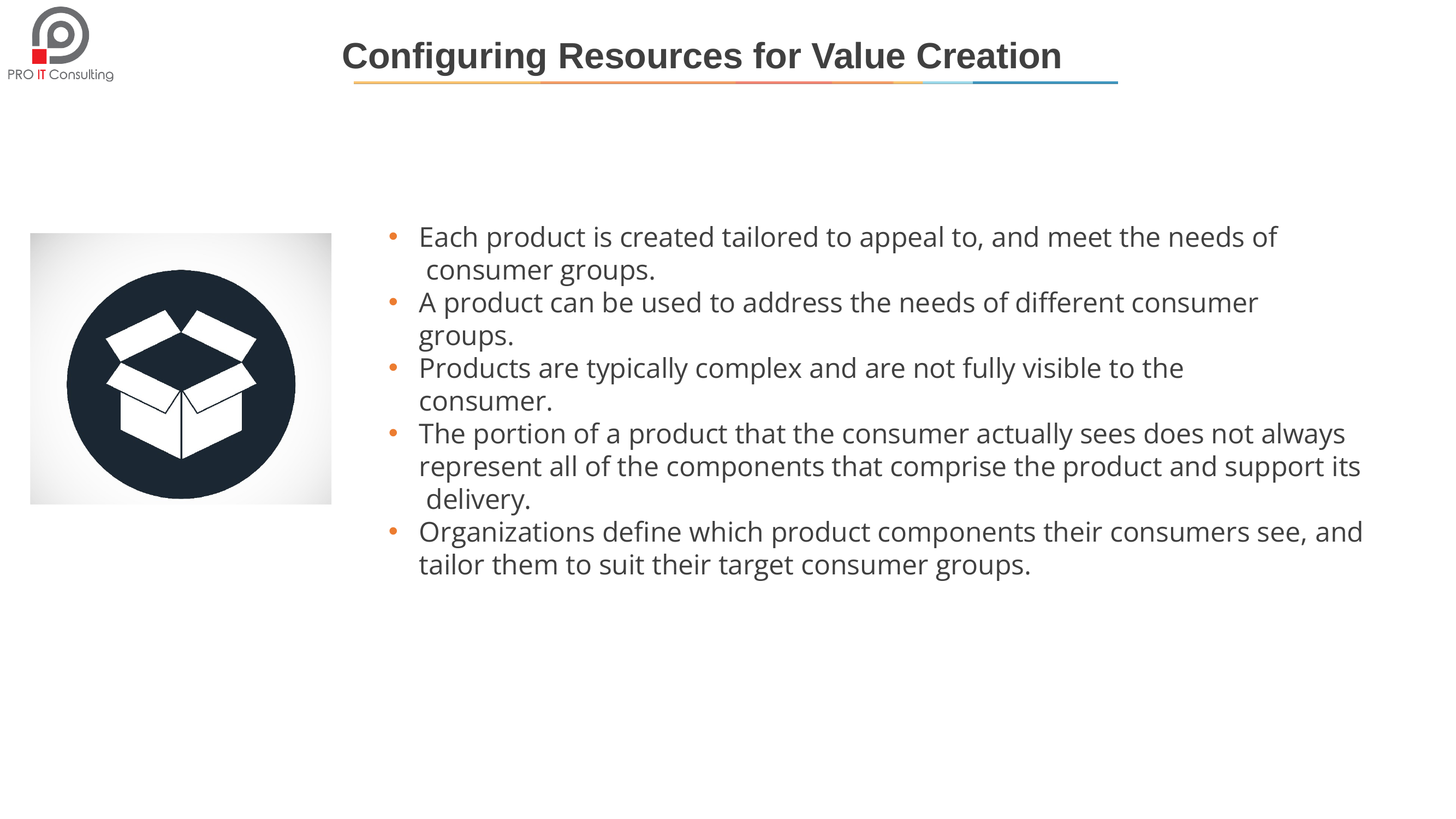

# Configuring Resources for Value Creation

Each product is created tailored to appeal to, and meet the needs of  consumer groups.
A product can be used to address the needs of different consumer groups.
Products are typically complex and are not fully visible to the consumer.
The portion of a product that the consumer actually sees does not always  represent all of the components that comprise the product and support its  delivery.
Organizations define which product components their consumers see, and
tailor them to suit their target consumer groups.